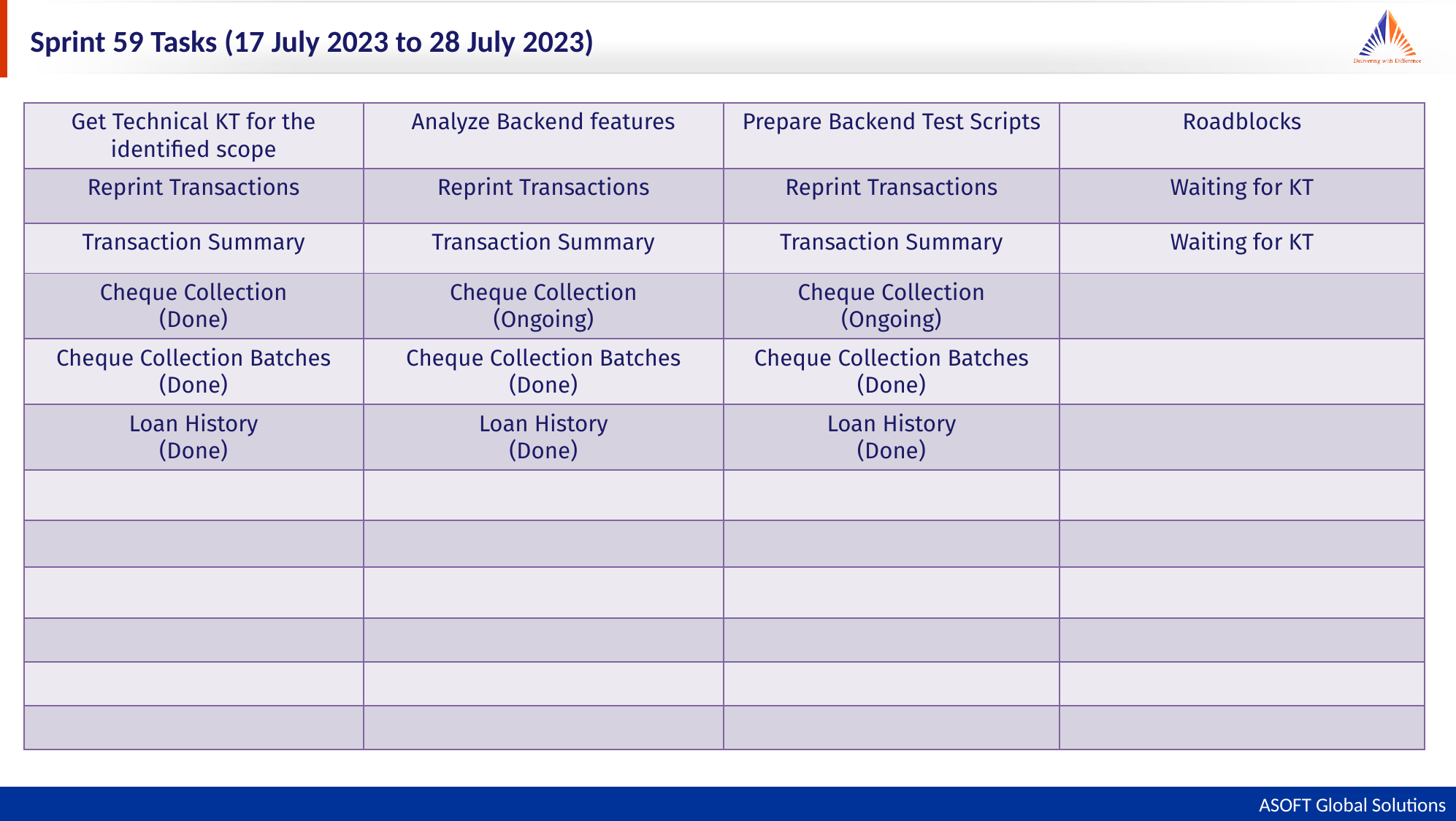

Sprint 59 Tasks (17 July 2023 to 28 July 2023)
| Get Technical KT for the identified scope | Analyze Backend features | Prepare Backend Test Scripts | Roadblocks |
| --- | --- | --- | --- |
| Reprint Transactions | Reprint Transactions | Reprint Transactions | Waiting for KT |
| Transaction Summary | Transaction Summary | Transaction Summary | Waiting for KT |
| Cheque Collection (Done) | Cheque Collection (Ongoing) | Cheque Collection (Ongoing) |  |
| Cheque Collection Batches (Done) | Cheque Collection Batches (Done) | Cheque Collection Batches (Done) |  |
| Loan History (Done) | Loan History (Done) | Loan History (Done) |  |
|  |  |  |  |
|  |  |  |  |
|  |  |  |  |
|  |  |  |  |
|  |  |  |  |
|  |  |  |  |